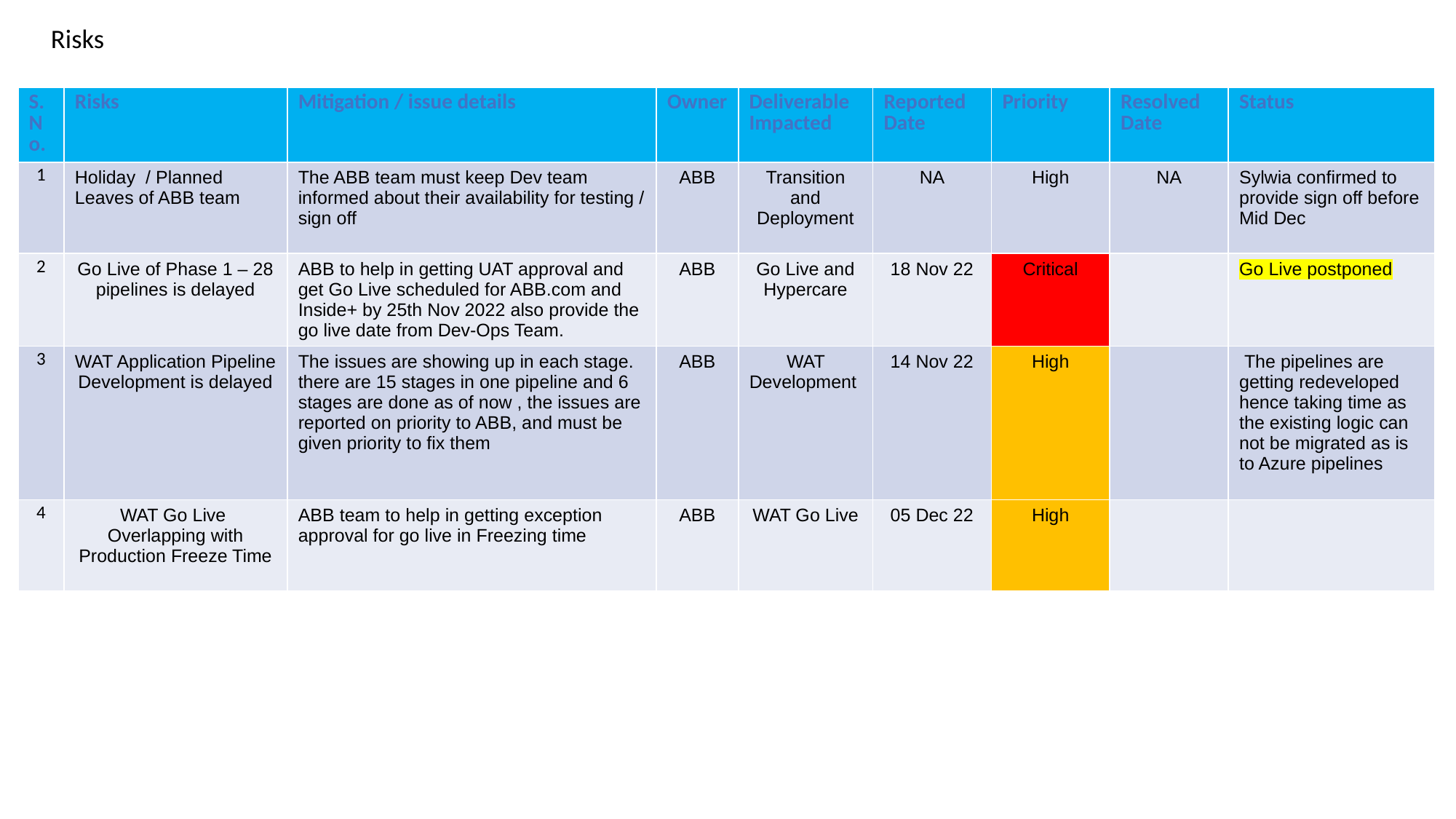

# Risks
| S.No. | Risks | Mitigation / issue details | Owner | Deliverable Impacted | Reported Date | Priority | Resolved Date | Status |
| --- | --- | --- | --- | --- | --- | --- | --- | --- |
| 1 | Holiday / Planned Leaves of ABB team | The ABB team must keep Dev team informed about their availability for testing / sign off | ABB | Transition and Deployment | NA | High | NA | Sylwia confirmed to provide sign off before Mid Dec |
| 2 | Go Live of Phase 1 – 28 pipelines is delayed | ABB to help in getting UAT approval and get Go Live scheduled for ABB.com and Inside+ by 25th Nov 2022 also provide the go live date from Dev-Ops Team. | ABB | Go Live and Hypercare | 18 Nov 22 | Critical |  | Go Live postponed |
| 3 | WAT Application Pipeline Development is delayed | The issues are showing up in each stage. there are 15 stages in one pipeline and 6 stages are done as of now , the issues are reported on priority to ABB, and must be given priority to fix them | ABB | WAT Development | 14 Nov 22 | High |  | The pipelines are getting redeveloped hence taking time as the existing logic can not be migrated as is to Azure pipelines |
| 4 | WAT Go Live Overlapping with Production Freeze Time | ABB team to help in getting exception approval for go live in Freezing time | ABB | WAT Go Live | 05 Dec 22 | High |  |  |